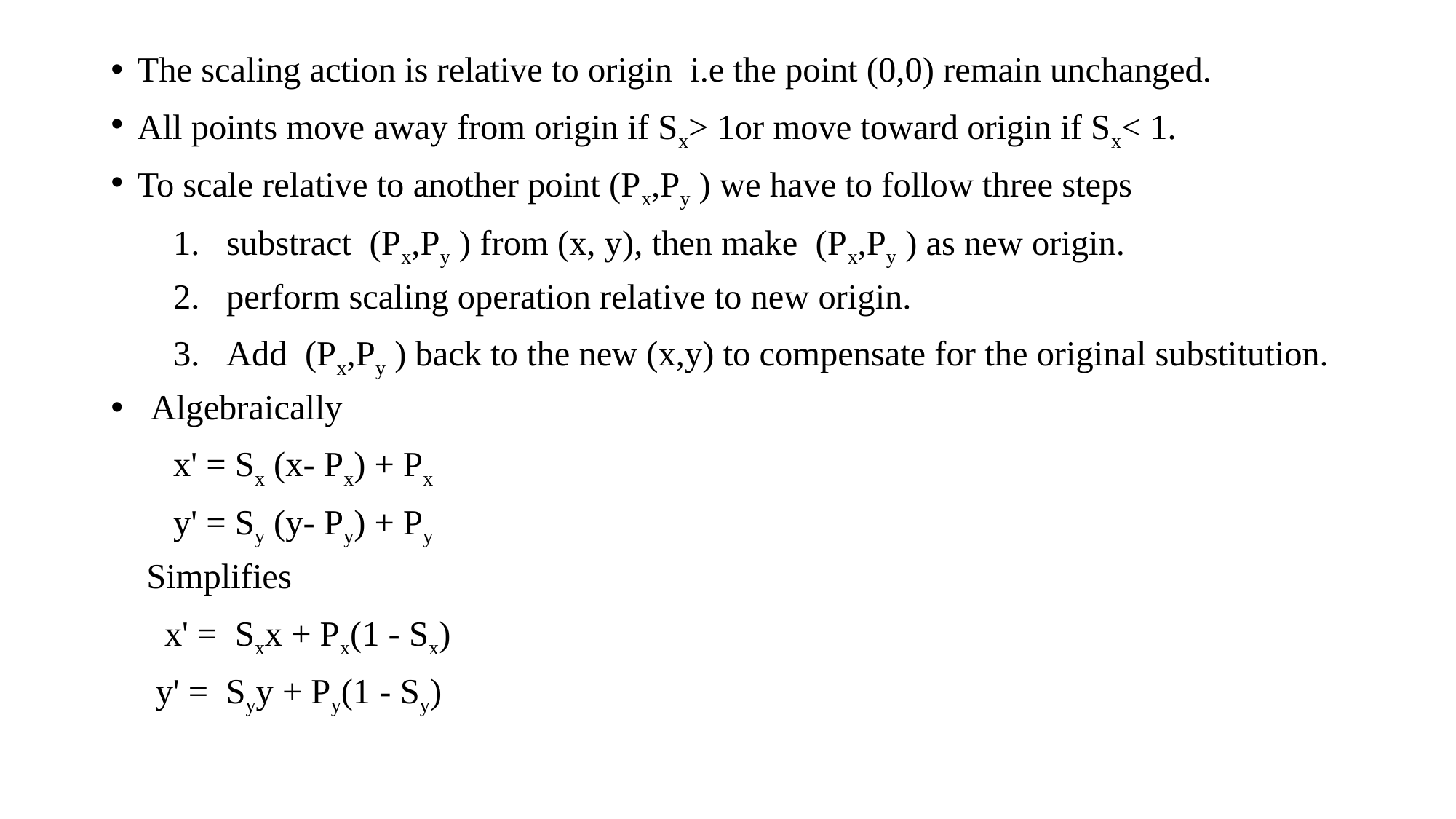

The scaling action is relative to origin  i.e the point (0,0) remain unchanged.
All points move away from origin if Sx> 1or move toward origin if Sx< 1.
To scale relative to another point (Px,Py ) we have to follow three steps
       1.   substract  (Px,Py ) from (x, y), then make  (Px,Py ) as new origin.
       2.   perform scaling operation relative to new origin.
       3.   Add  (Px,Py ) back to the new (x,y) to compensate for the original substitution.
Algebraically
       x' = Sx (x- Px) + Px
       y' = Sy (y- Py) + Py
    Simplifies
      x' =  Sxx + Px(1 - Sx)
     y' =  Syy + Py(1 - Sy)